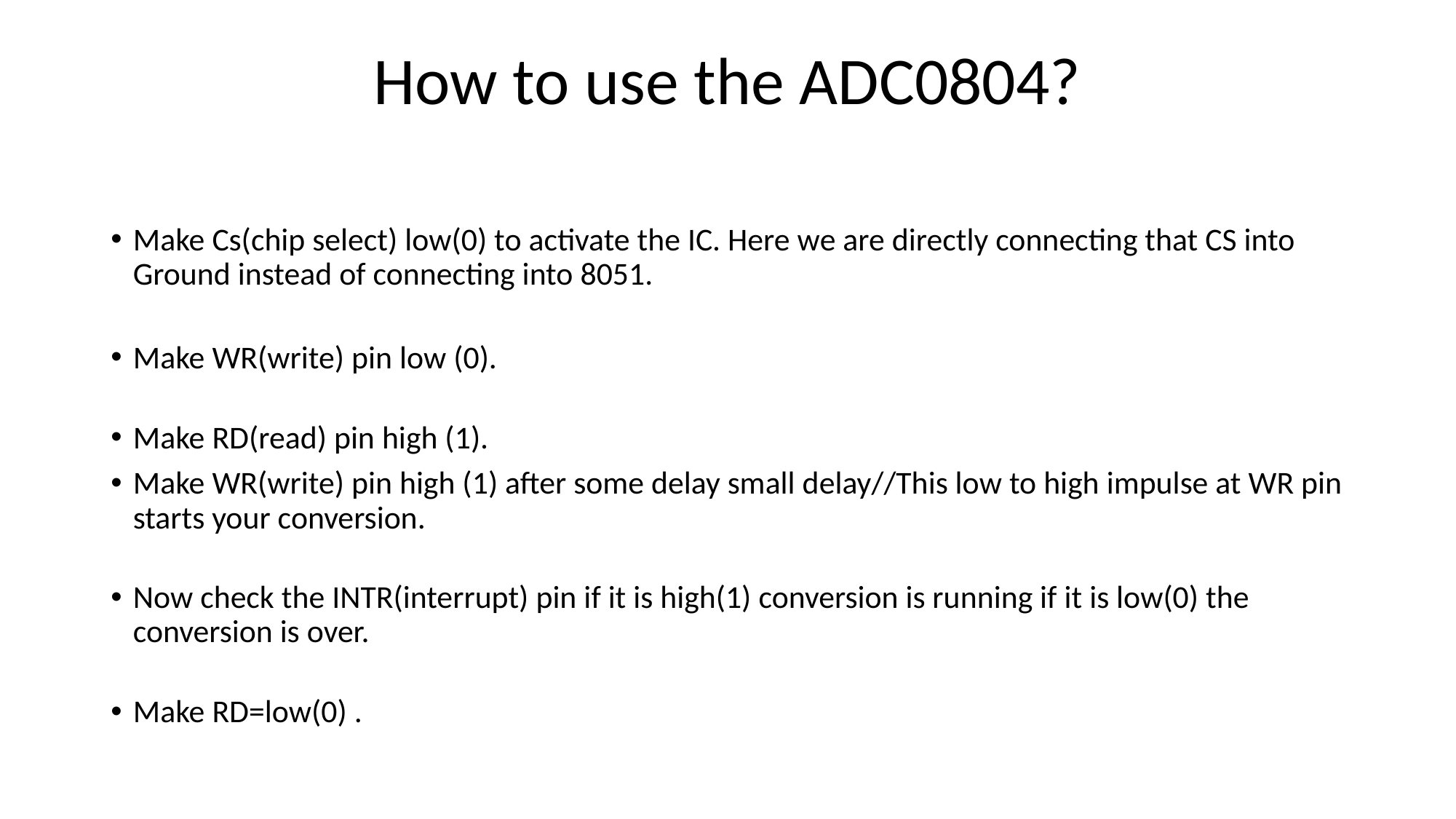

# How to use the ADC0804?
Make Cs(chip select) low(0) to activate the IC. Here we are directly connecting that CS into Ground instead of connecting into 8051.
Make WR(write) pin low (0).
Make RD(read) pin high (1).
Make WR(write) pin high (1) after some delay small delay//This low to high impulse at WR pin starts your conversion.
Now check the INTR(interrupt) pin if it is high(1) conversion is running if it is low(0) the conversion is over.
Make RD=low(0) .